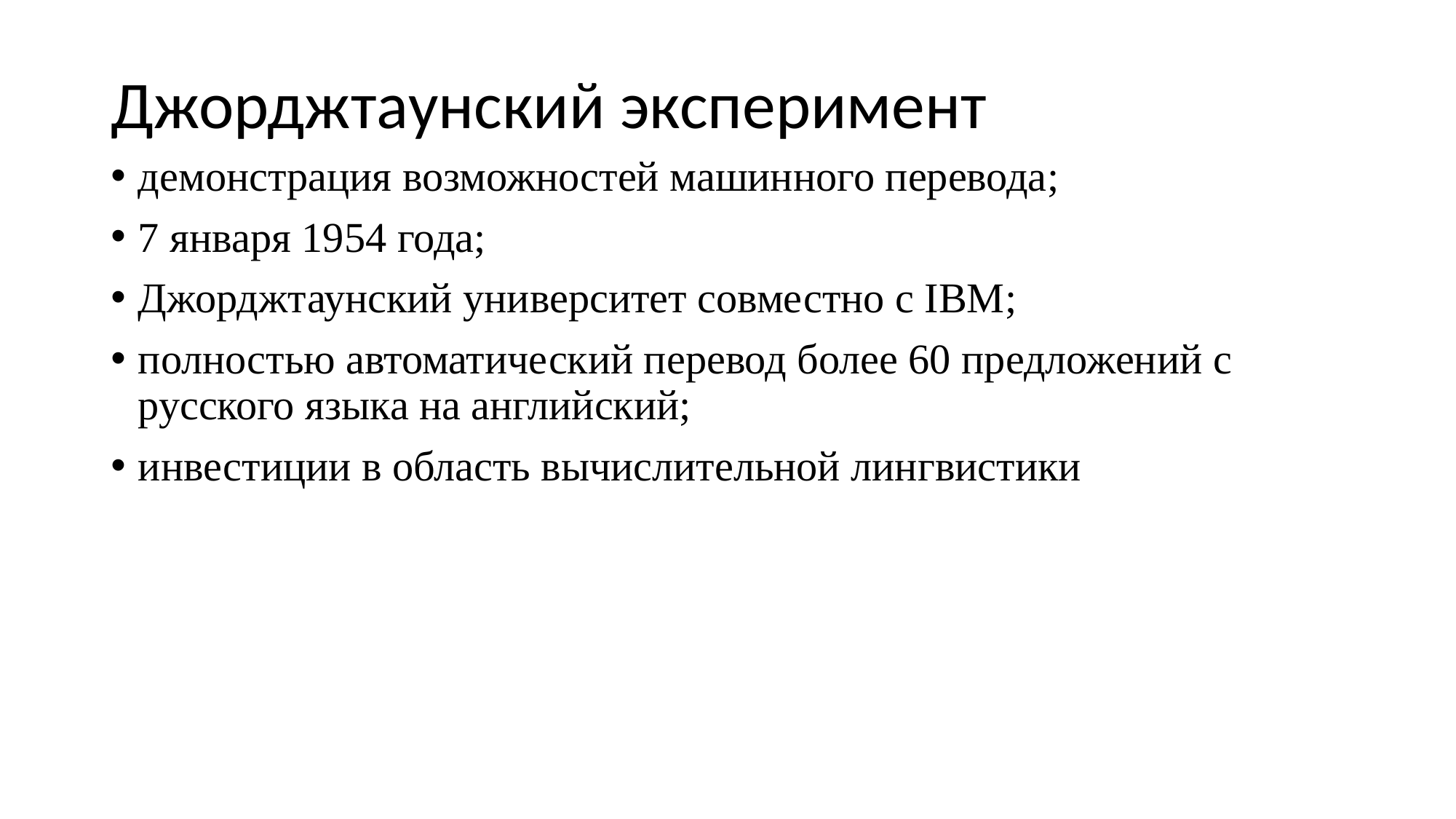

# Джорджтаунский эксперимент
демонстрация возможностей машинного перевода;
7 января 1954 года;
Джорджтаунский университет совместно с IBM;
полностью автоматический перевод более 60 предложений с русского языка на английский;
инвестиции в область вычислительной лингвистики